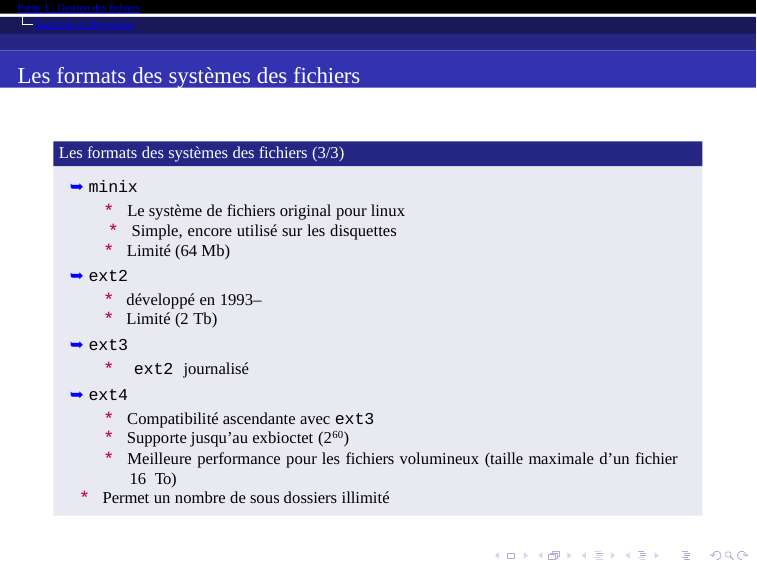

Partie 1 : Gestion des fichiers

Partitions et filesystems

Les formats des systèmes des fichiers
Les formats des systèmes des fichiers (3/3)
➥ minix
* Le système de fichiers original pour linux  * Simple, encore utilisé sur les disquettes  * Limité (64 Mb)
➥ ext2
* développé en 1993–
* Limité (2 Tb)
➥ ext3
*  ext2 journalisé
➥ ext4
* Compatibilité ascendante avec ext3
* Supporte jusqu’au exbioctet (260)
* Meilleure performance pour les fichiers volumineux (taille maximale d’un fichier 16  To)
* Permet un nombre de sous dossiers illimité